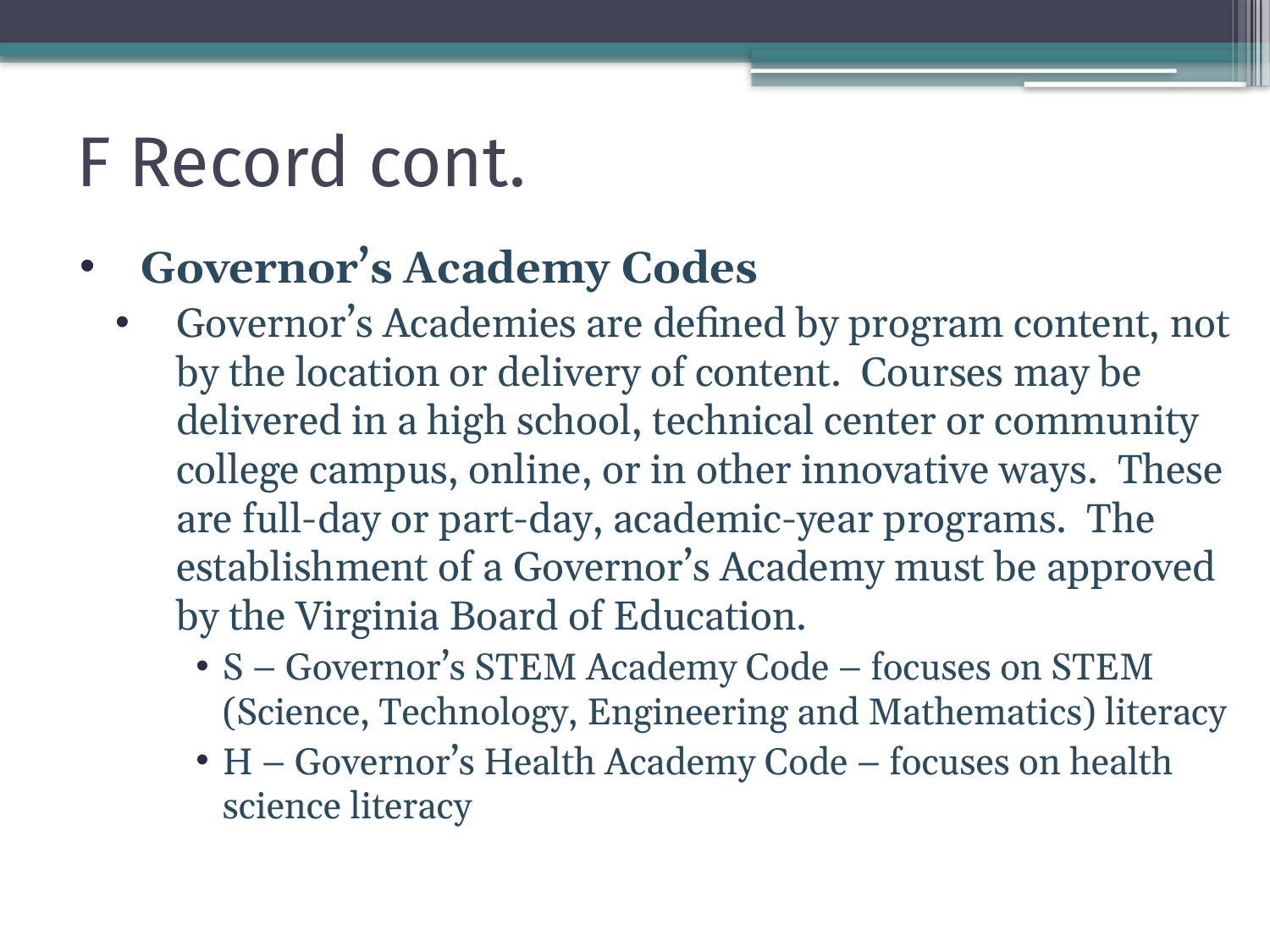

F Record cont.
Governor’s Academy Codes
Governor’s Academies are defined by program content, not by the location or delivery of content.  Courses may be delivered in a high school, technical center or community college campus, online, or in other innovative ways.  These are full-day or part-day, academic-year programs.  The establishment of a Governor’s Academy must be approved by the Virginia Board of Education.
S – Governor’s STEM Academy Code – focuses on STEM (Science, Technology, Engineering and Mathematics) literacy
H – Governor’s Health Academy Code – focuses on health science literacy